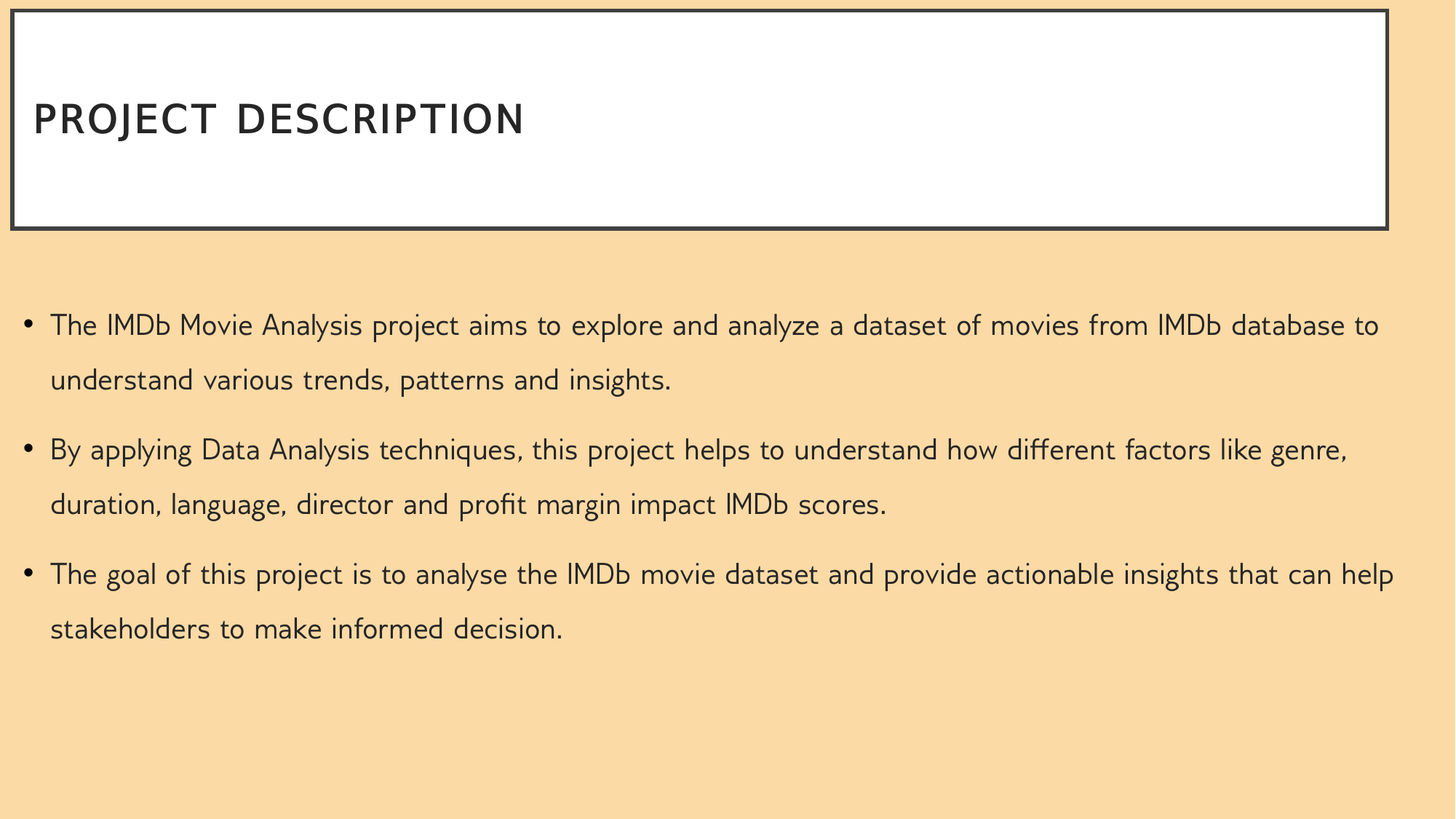

# PROJECT DESCRIPTION
The IMDb Movie Analysis project aims to explore and analyze a dataset of movies from IMDb database to understand various trends, patterns and insights.
By applying Data Analysis techniques, this project helps to understand how different factors like genre, duration, language, director and profit margin impact IMDb scores.
The goal of this project is to analyse the IMDb movie dataset and provide actionable insights that can help stakeholders to make informed decision.